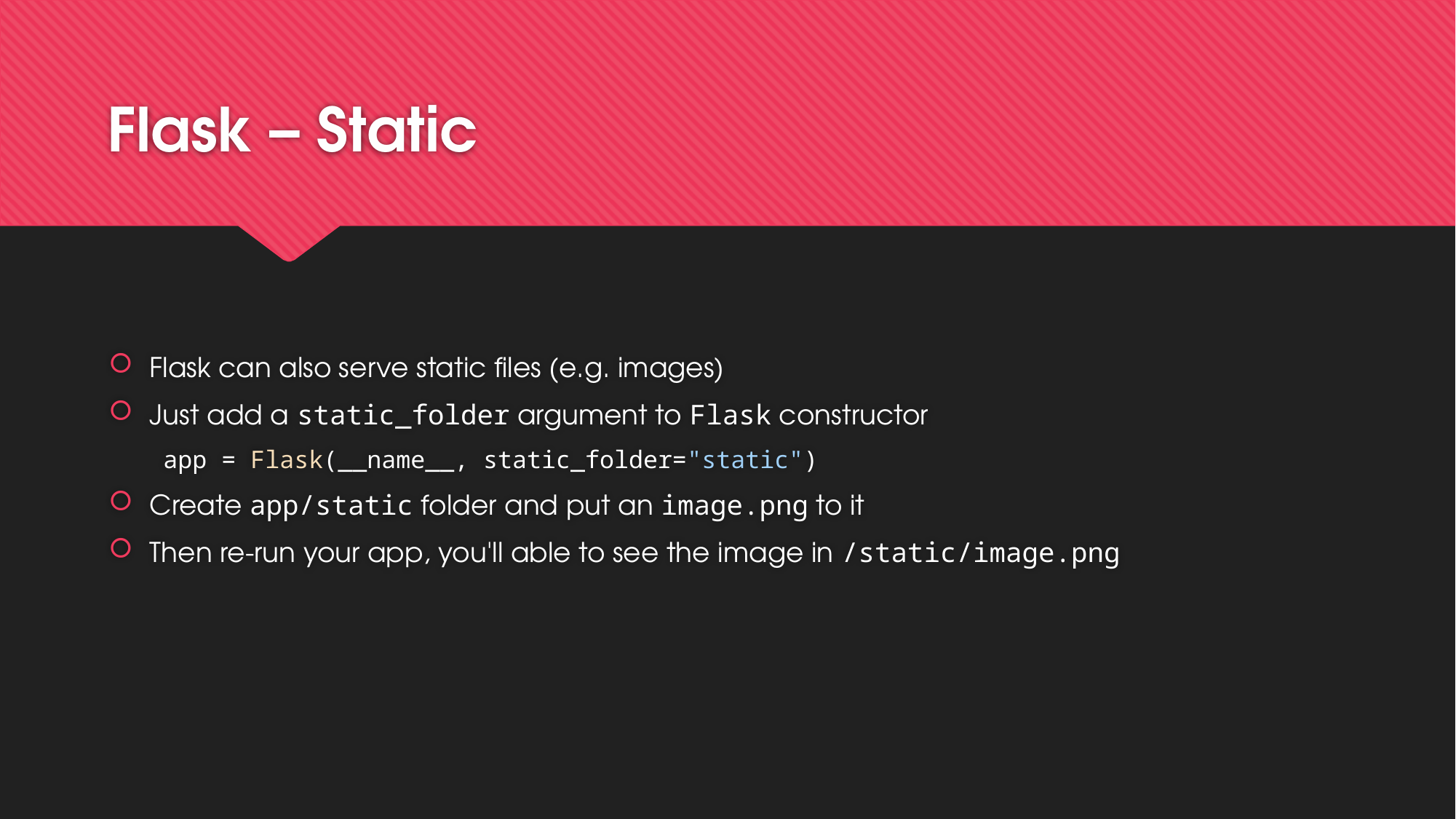

# Flask – Static
Flask can also serve static files (e.g. images)
Just add a static_folder argument to Flask constructor
app = Flask(__name__, static_folder="static")
Create app/static folder and put an image.png to it
Then re-run your app, you'll able to see the image in /static/image.png